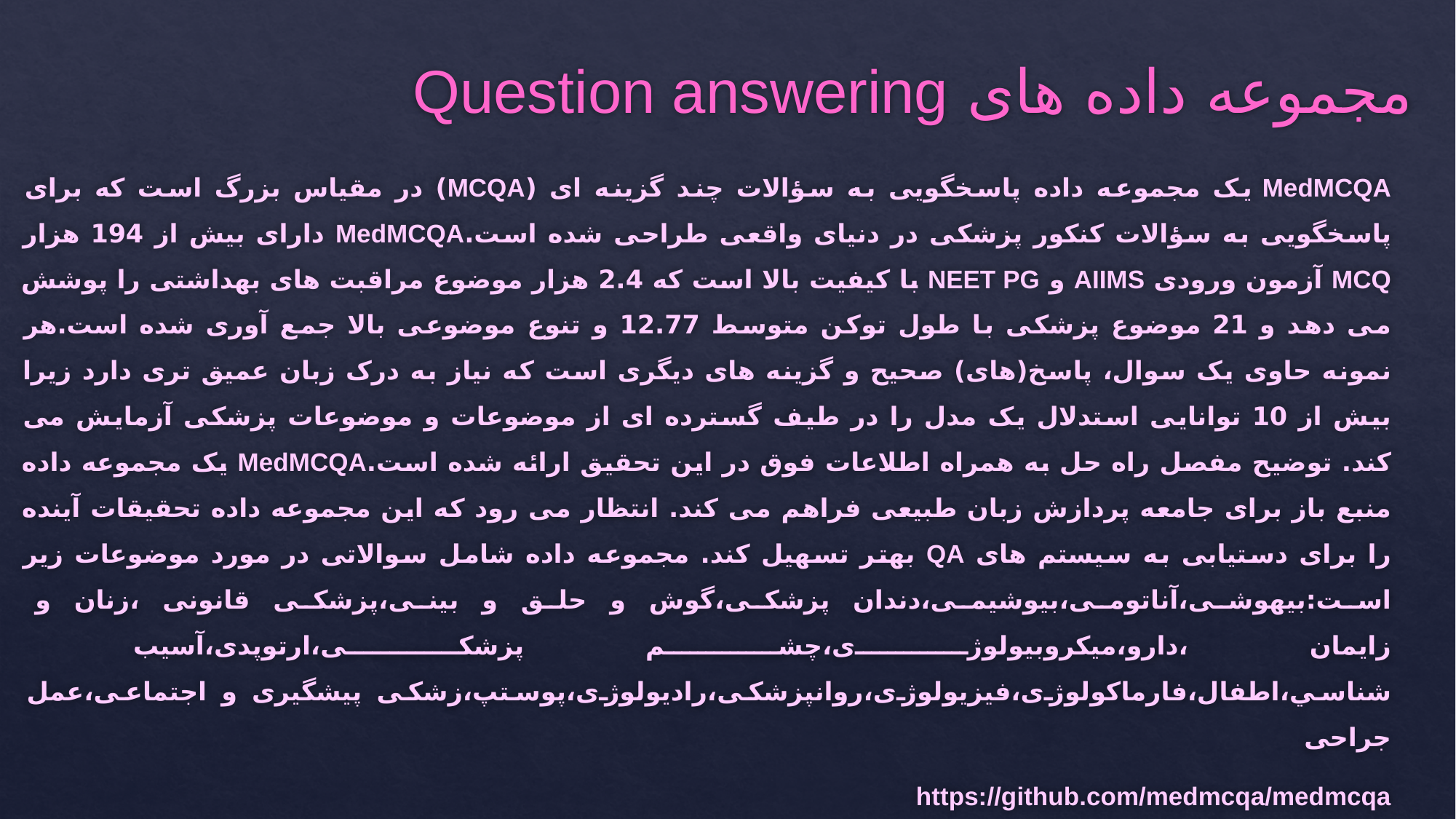

# مجموعه داده های Question answering
MedMCQA یک مجموعه داده پاسخگویی به سؤالات چند گزینه ای (MCQA) در مقیاس بزرگ است که برای پاسخگویی به سؤالات کنکور پزشکی در دنیای واقعی طراحی شده است.MedMCQA دارای بیش از 194 هزار MCQ آزمون ورودی AIIMS و NEET PG با کیفیت بالا است که 2.4 هزار موضوع مراقبت های بهداشتی را پوشش می دهد و 21 موضوع پزشکی با طول توکن متوسط ​​12.77 و تنوع موضوعی بالا جمع آوری شده است.هر نمونه حاوی یک سوال، پاسخ(های) صحیح و گزینه های دیگری است که نیاز به درک زبان عمیق تری دارد زیرا بیش از 10 توانایی استدلال یک مدل را در طیف گسترده ای از موضوعات و موضوعات پزشکی آزمایش می کند. توضیح مفصل راه حل به همراه اطلاعات فوق در این تحقیق ارائه شده است.MedMCQA یک مجموعه داده منبع باز برای جامعه پردازش زبان طبیعی فراهم می کند. انتظار می رود که این مجموعه داده تحقیقات آینده را برای دستیابی به سیستم های QA بهتر تسهیل کند. مجموعه داده شامل سوالاتی در مورد موضوعات زیر است:بیهوشی،آناتومی،بیوشیمی،دندان پزشکی،گوش و حلق و بینی،پزشکی قانونی ،زنان و زایمان ،دارو،میکروبیولوژی،چشم پزشکی،ارتوپدی،آسيب شناسي،اطفال،فارماکولوژی،فیزیولوژی،روانپزشکی،رادیولوژی،پوستپ،زشکی پیشگیری و اجتماعی،عمل جراحی
https://github.com/medmcqa/medmcqa